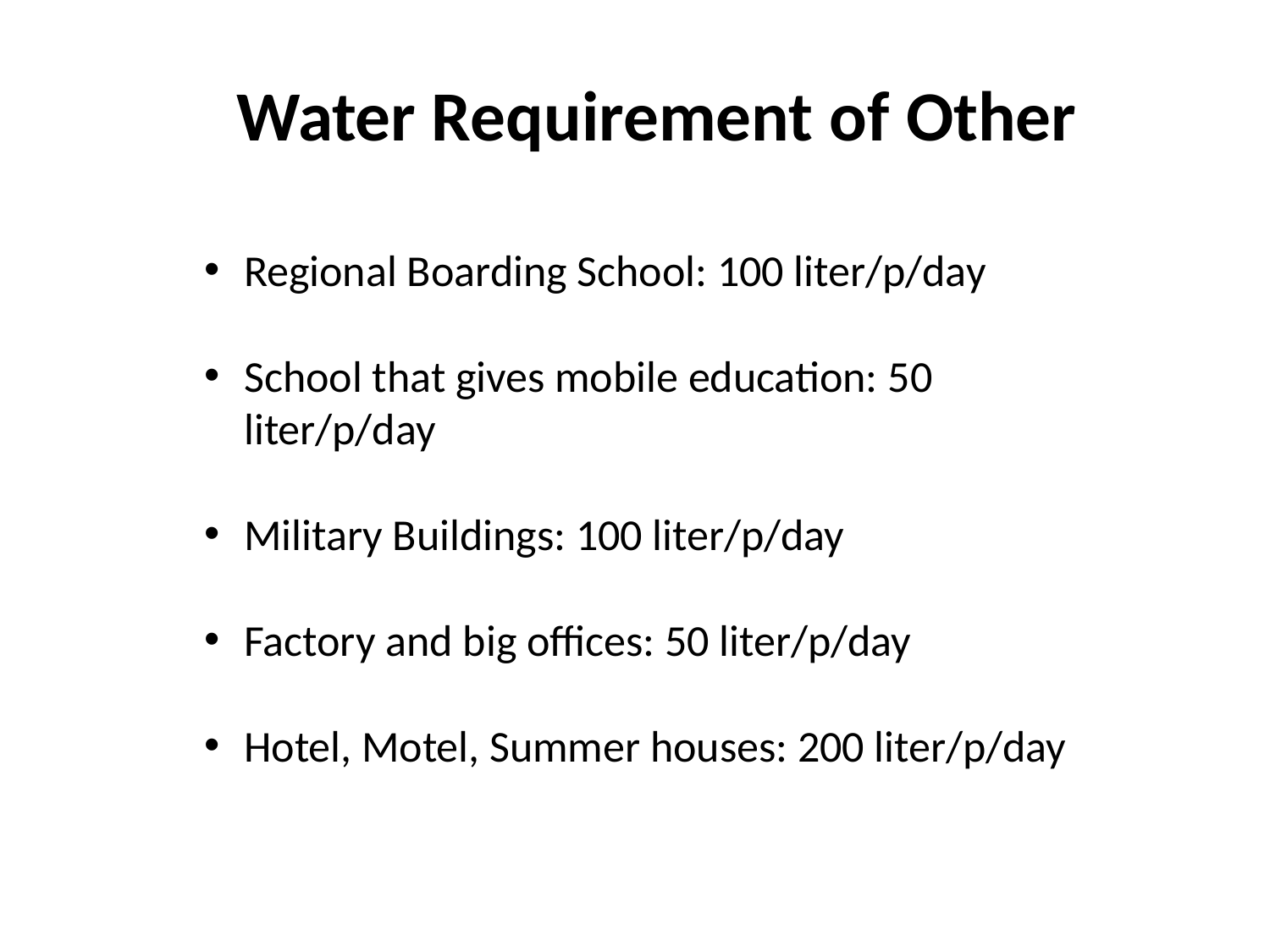

Water Requirement of Other
Regional Boarding School: 100 liter/p/day

School that gives mobile education: 50 liter/p/day

Military Buildings: 100 liter/p/day

Factory and big offices: 50 liter/p/day

Hotel, Motel, Summer houses: 200 liter/p/day